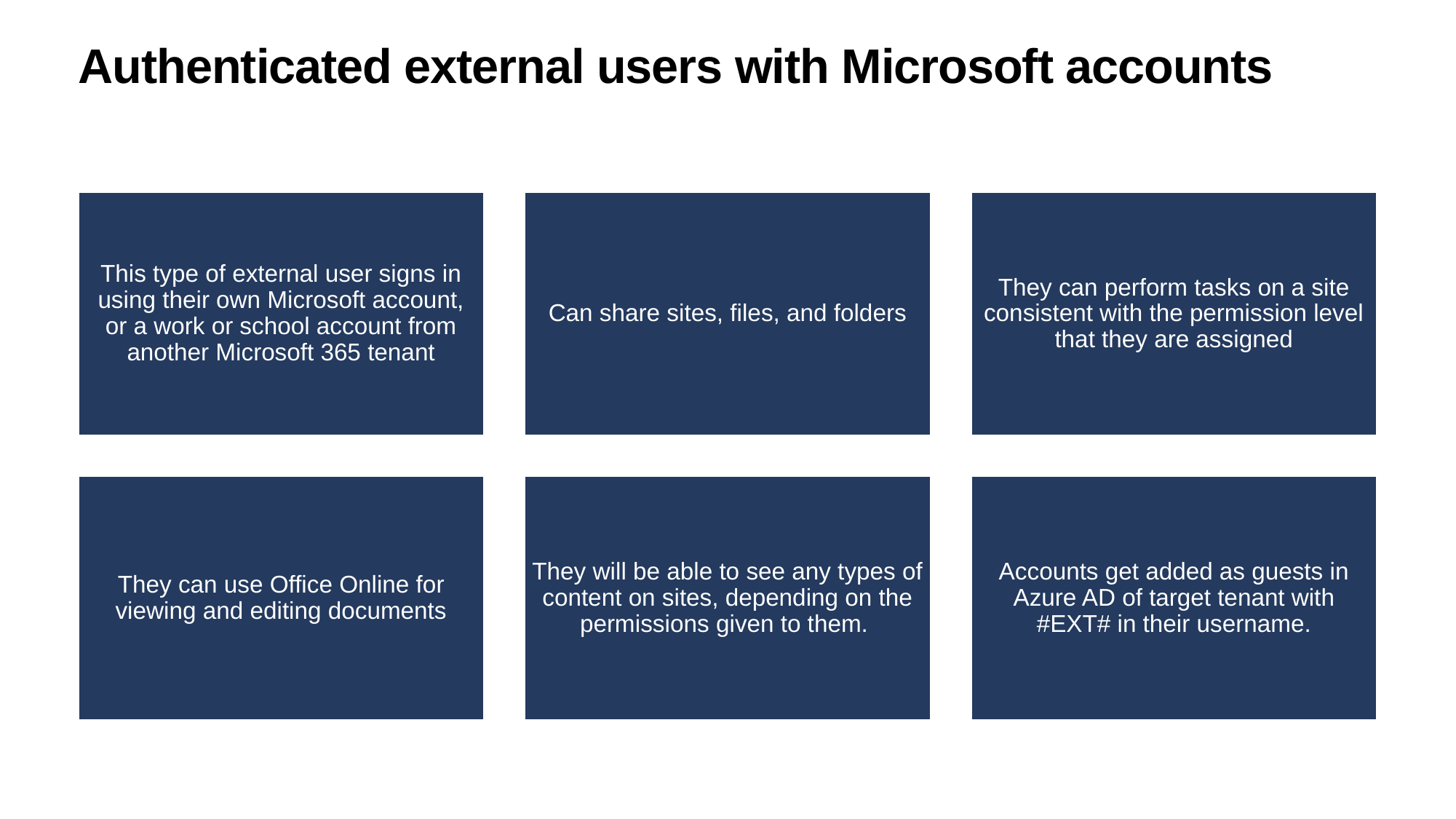

# Authenticated external users with Microsoft accounts
This type of external user signs in using their own Microsoft account, or a work or school account from another Microsoft 365 tenant
Can share sites, files, and folders
They can perform tasks on a site consistent with the permission level that they are assigned
They can use Office Online for viewing and editing documents
They will be able to see any types of content on sites, depending on the permissions given to them.
Accounts get added as guests in Azure AD of target tenant with #EXT# in their username.